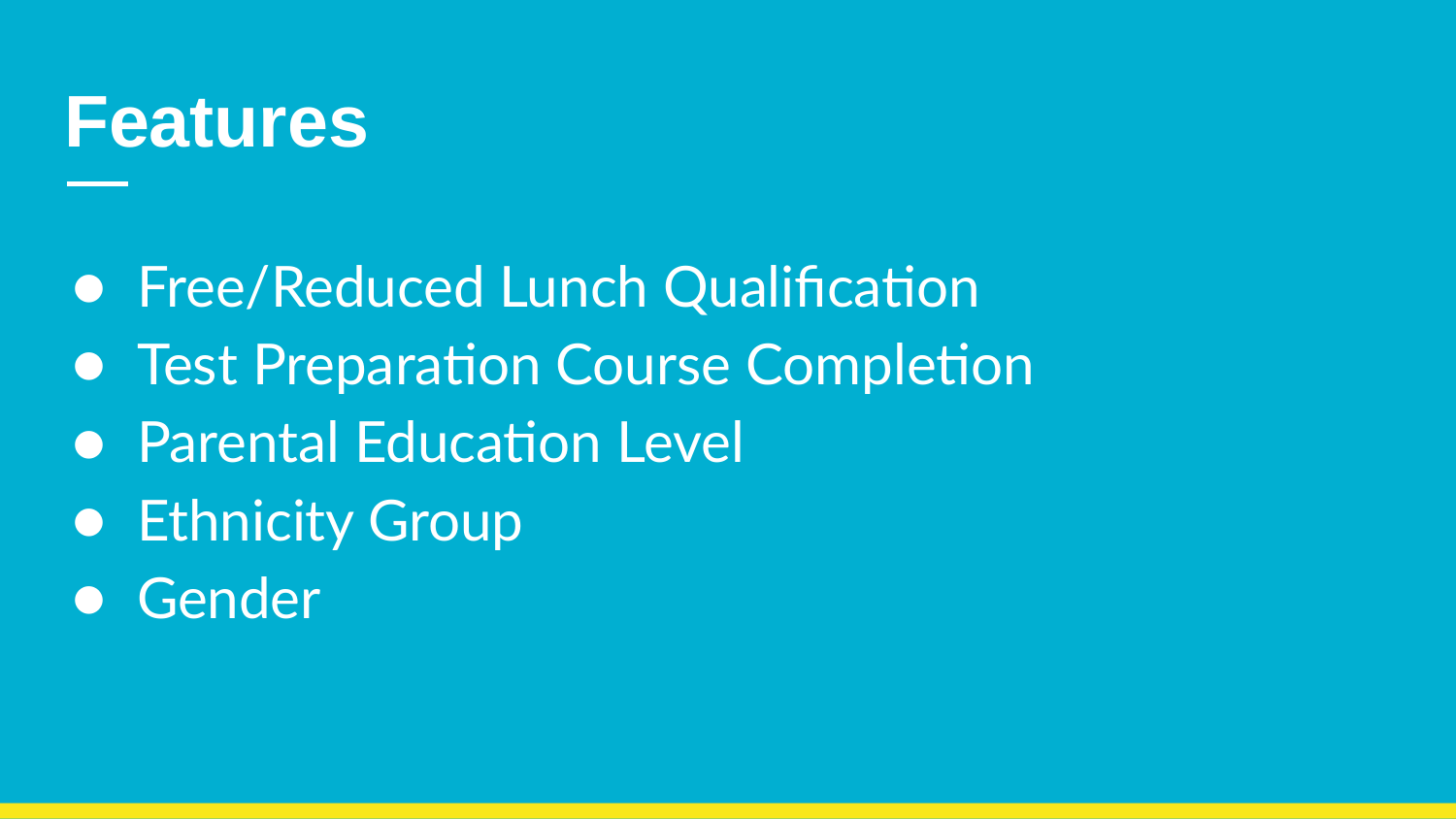

# Features
Free/Reduced Lunch Qualification
Test Preparation Course Completion
Parental Education Level
Ethnicity Group
Gender